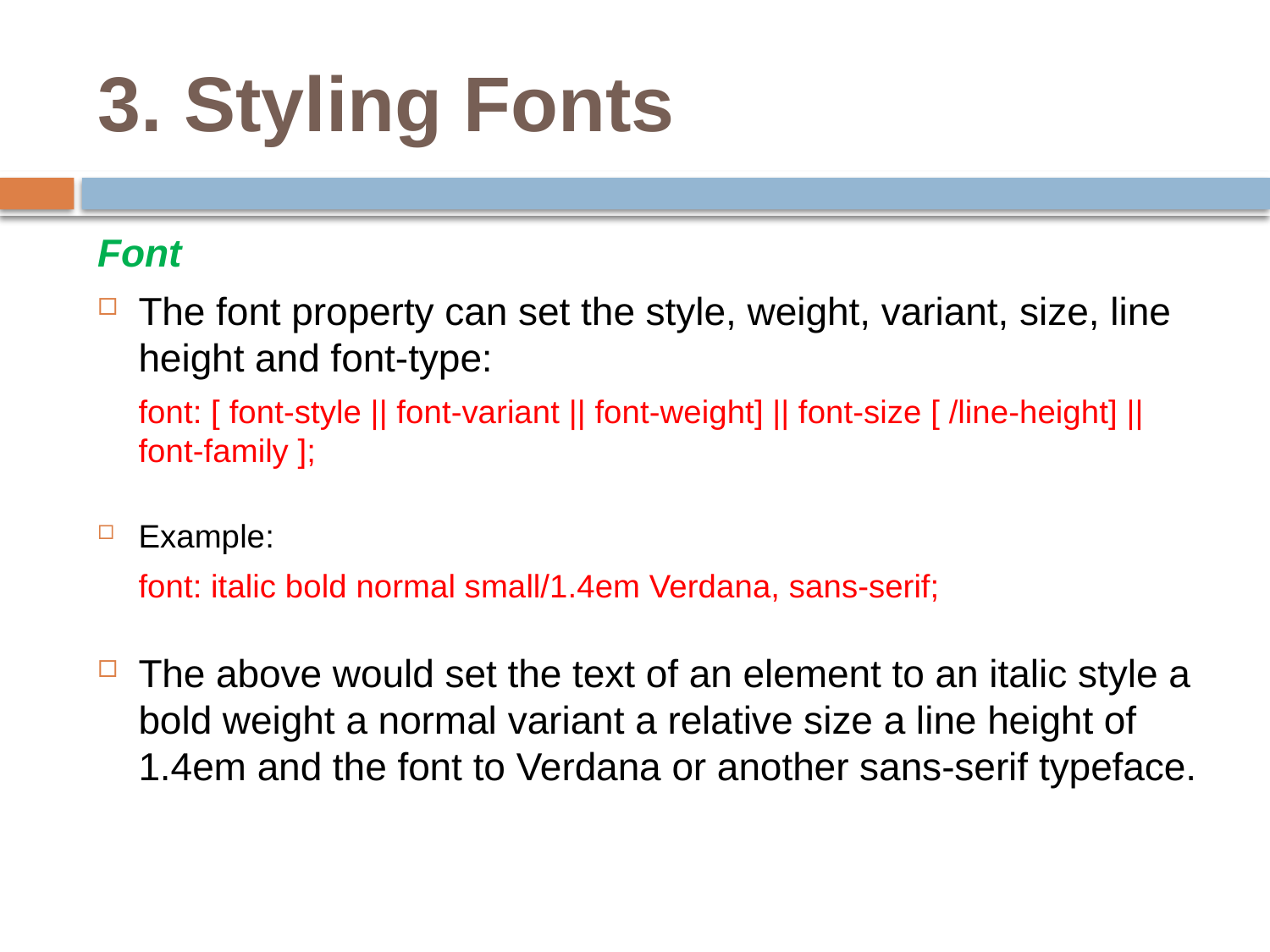

# 3. Styling Fonts
Font
The font property can set the style, weight, variant, size, line height and font-type:
	font: [ font-style || font-variant || font-weight] || font-size [ /line-height] || font-family ];

Example:
		font: italic bold normal small/1.4em Verdana, sans-serif;

The above would set the text of an element to an italic style a bold weight a normal variant a relative size a line height of 1.4em and the font to Verdana or another sans-serif typeface.